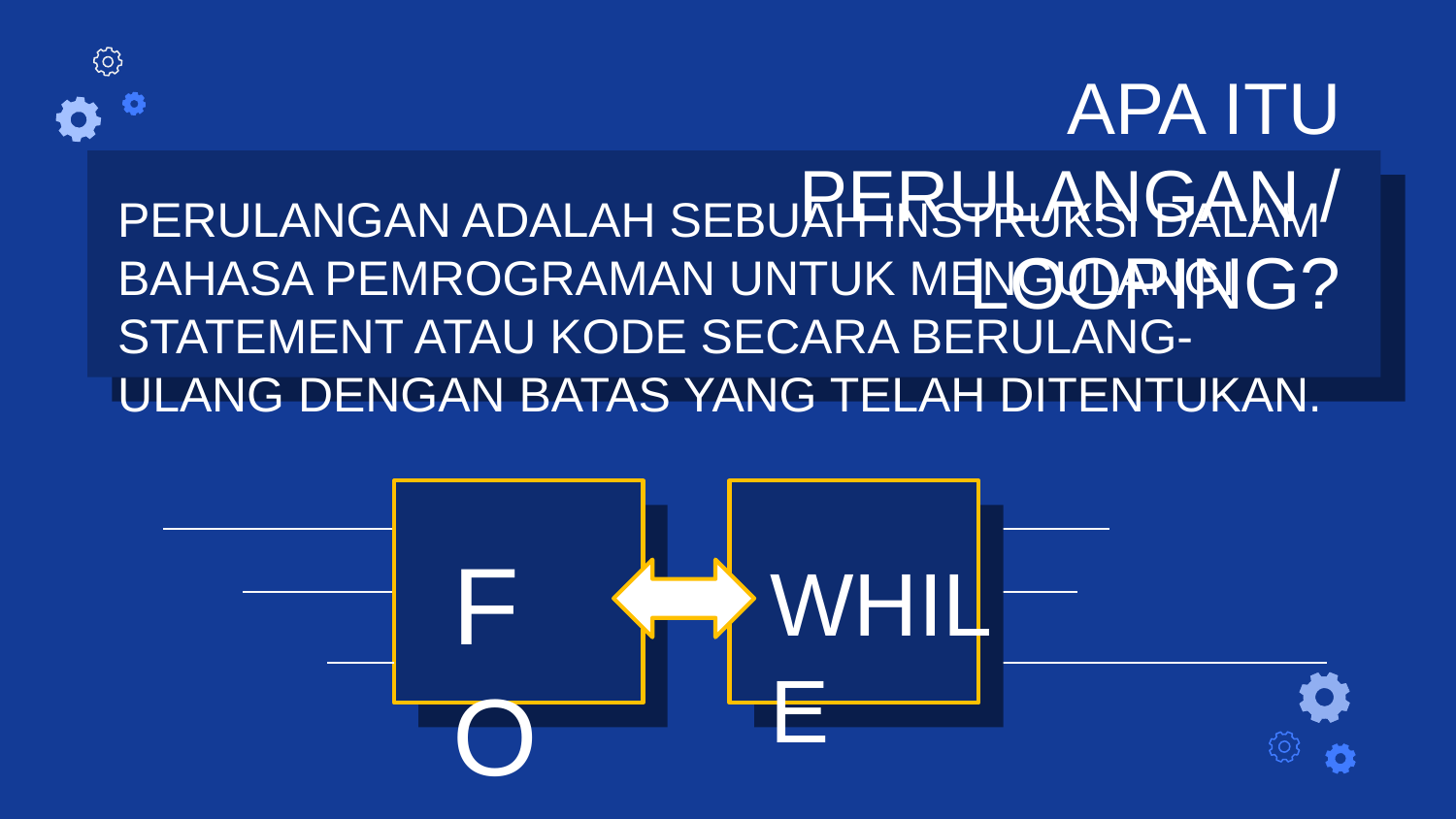

# APA ITU PERULANGAN / LOOPING?

PERULANGAN ADALAH SEBUAH INSTRUKSI DALAM BAHASA PEMROGRAMAN UNTUK MENGULANGI STATEMENT ATAU KODE SECARA BERULANG-ULANG DENGAN BATAS YANG TELAH DITENTUKAN.

FOR
WHILE